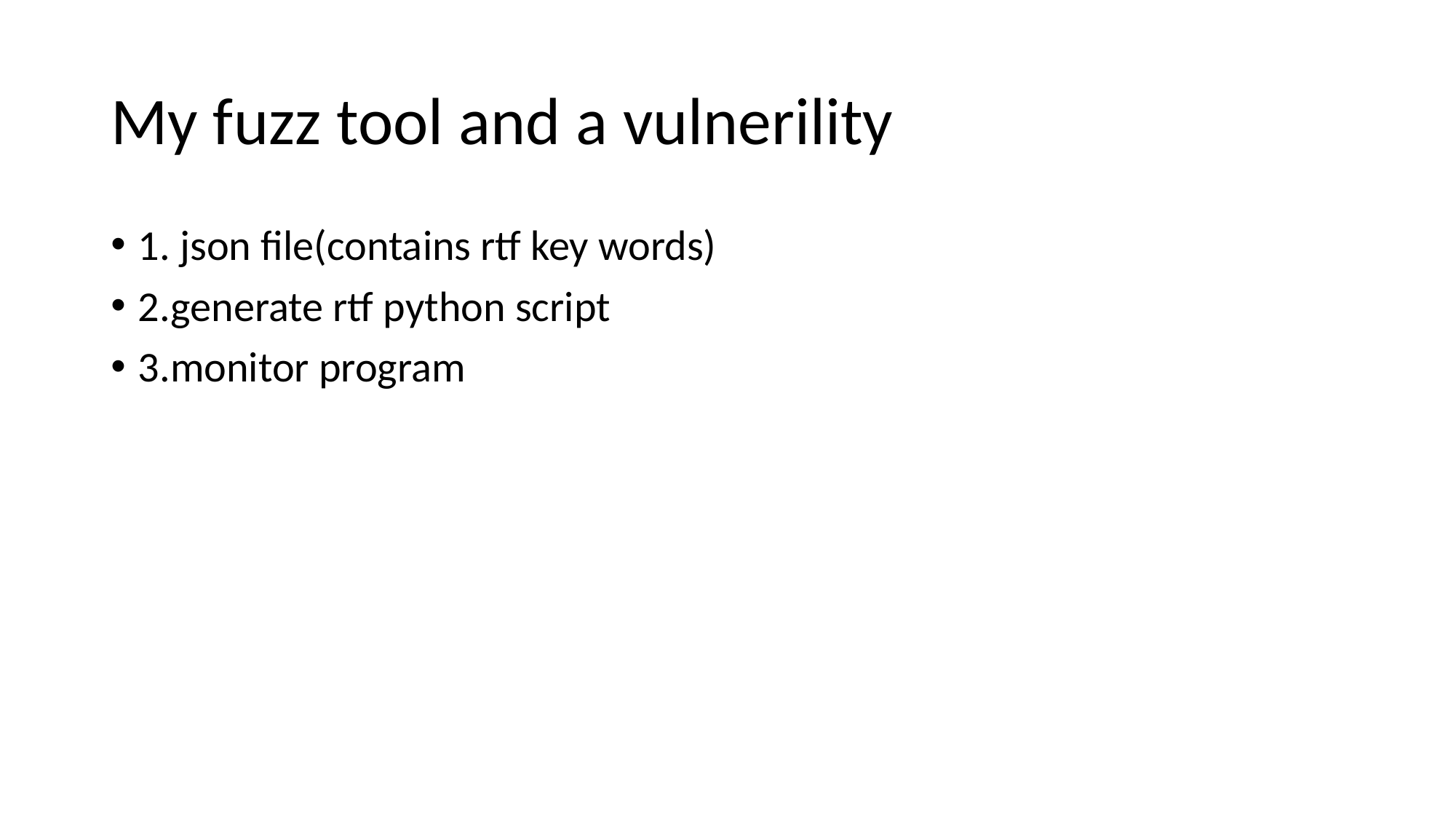

# My fuzz tool and a vulnerility
1. json file(contains rtf key words)
2.generate rtf python script
3.monitor program